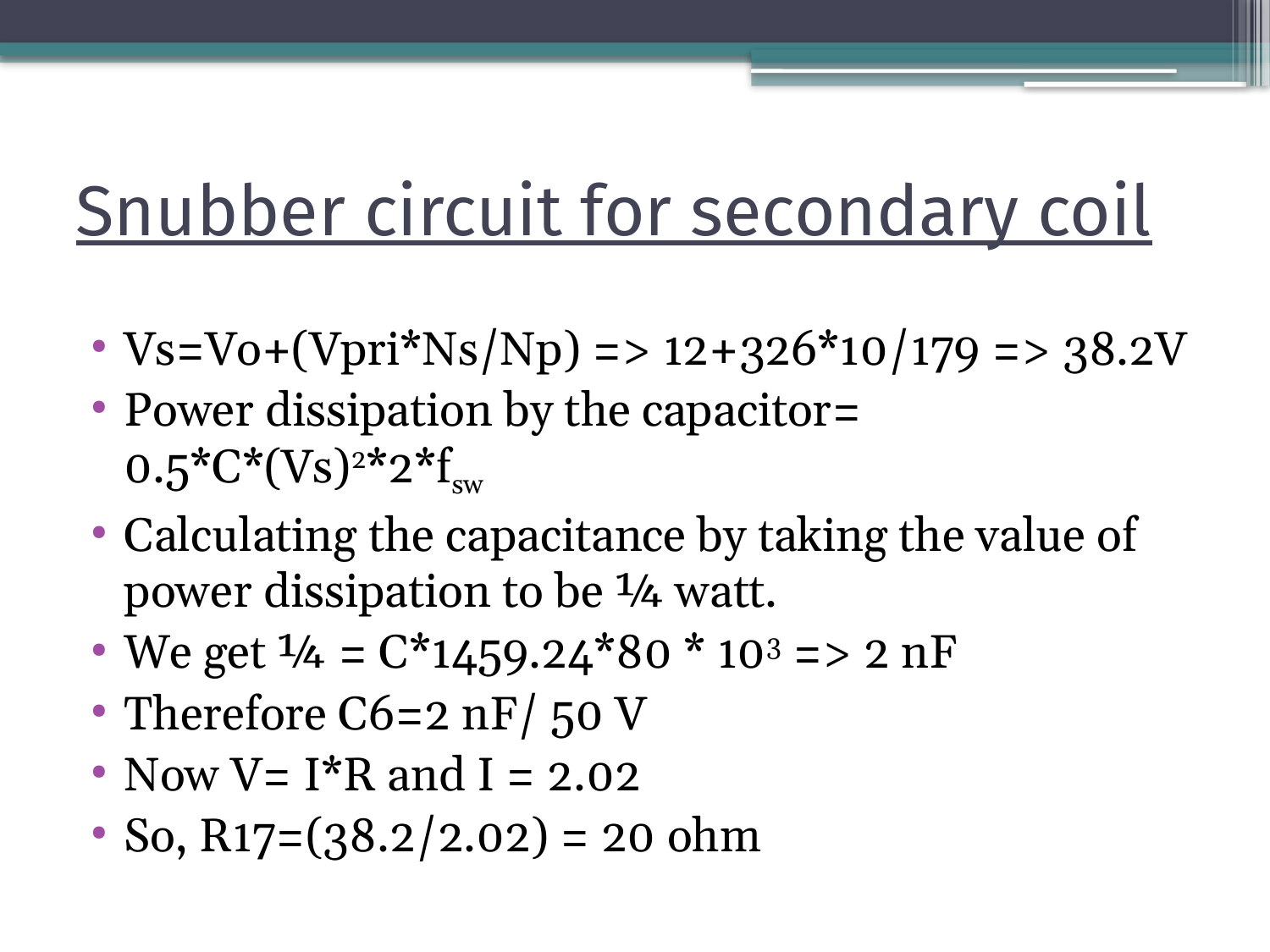

# Snubber circuit for secondary coil
Vs=Vo+(Vpri*Ns/Np) => 12+326*10/179 => 38.2V
Power dissipation by the capacitor= 0.5*C*(Vs)2*2*fsw
Calculating the capacitance by taking the value of power dissipation to be ¼ watt.
We get ¼ = C*1459.24*80 * 103 => 2 nF
Therefore C6=2 nF/ 50 V
Now V= I*R and I = 2.02
So, R17=(38.2/2.02) = 20 ohm